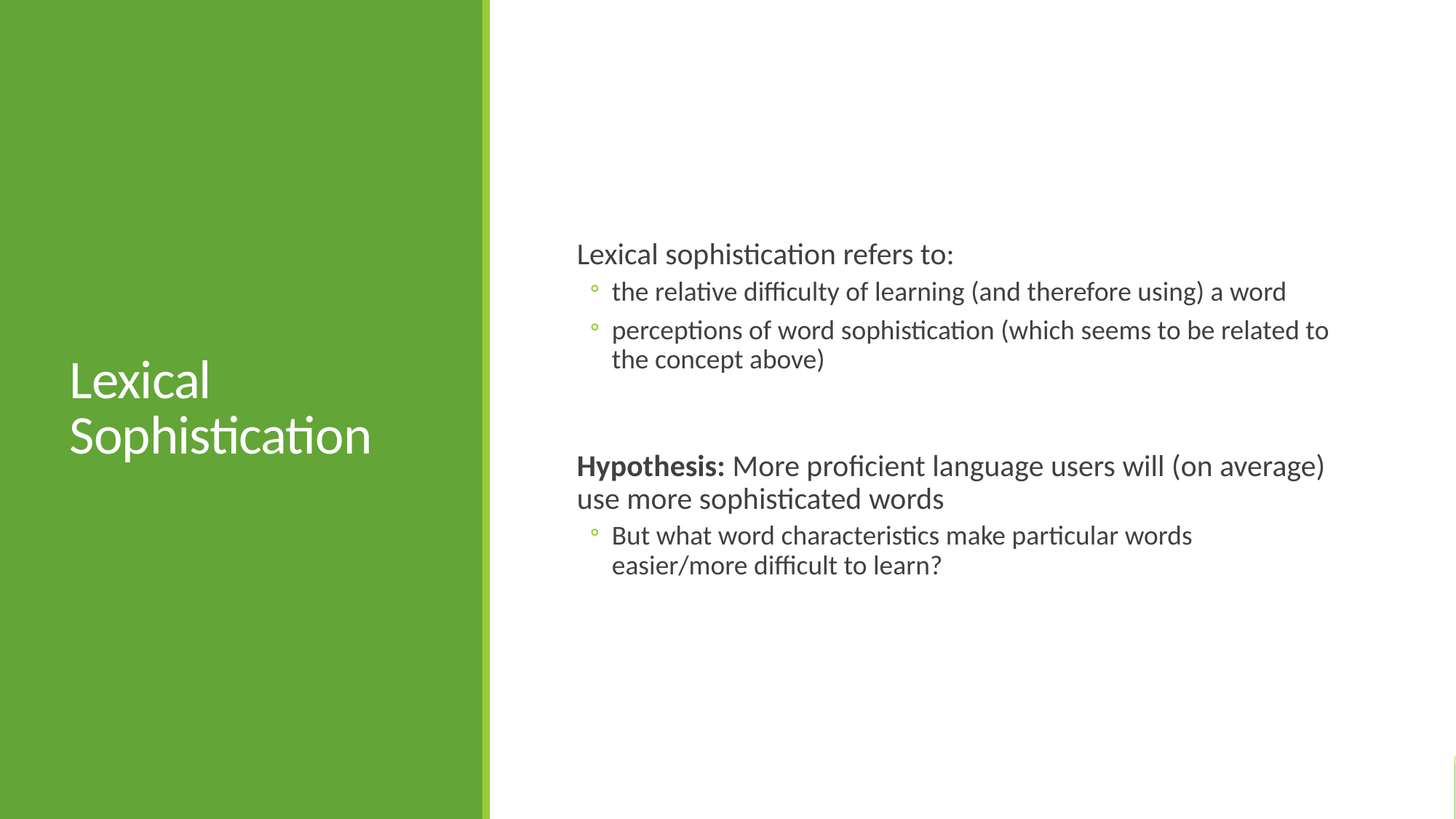

# Lexical Sophistication
Lexical sophistication refers to:
the relative difficulty of learning (and therefore using) a word
perceptions of word sophistication (which seems to be related to the concept above)

Hypothesis: More proficient language users will (on average) use more sophisticated words
But what word characteristics make particular words easier/more difficult to learn?